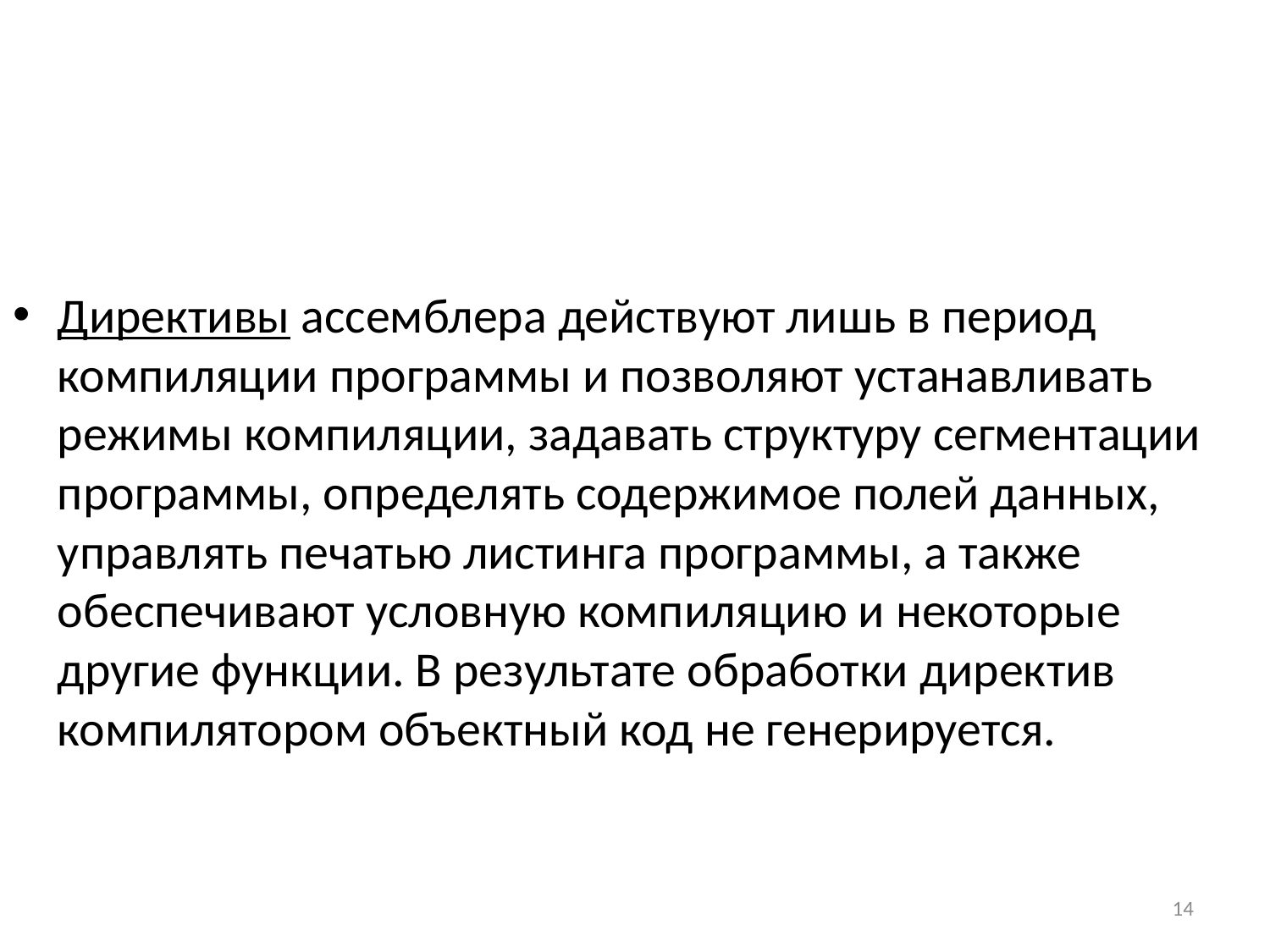

Директивы ассемблера действуют лишь в период компиляции программы и позволяют устанавливать режимы компиляции, задавать структуру сегментации программы, определять содержимое полей данных, управлять печатью листинга программы, а также обеспечивают условную компиляцию и некоторые другие функции. В результате обработки директив компилятором объектный код не генерируется.

14